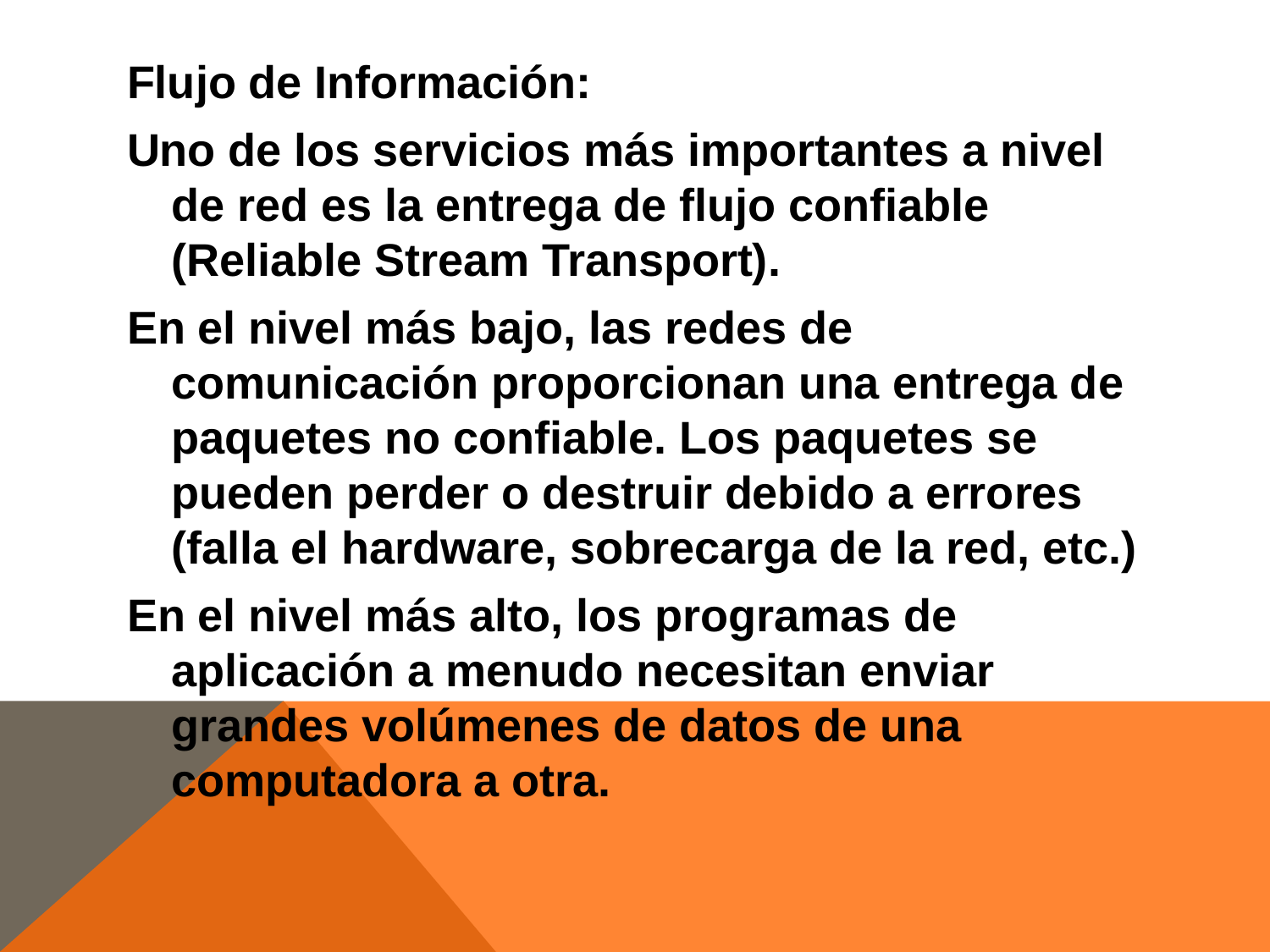

Flujo de Información:
Uno de los servicios más importantes a nivel de red es la entrega de flujo confiable (Reliable Stream Transport).
En el nivel más bajo, las redes de comunicación proporcionan una entrega de paquetes no confiable. Los paquetes se pueden perder o destruir debido a errores (falla el hardware, sobrecarga de la red, etc.)
En el nivel más alto, los programas de aplicación a menudo necesitan enviar grandes volúmenes de datos de una computadora a otra.